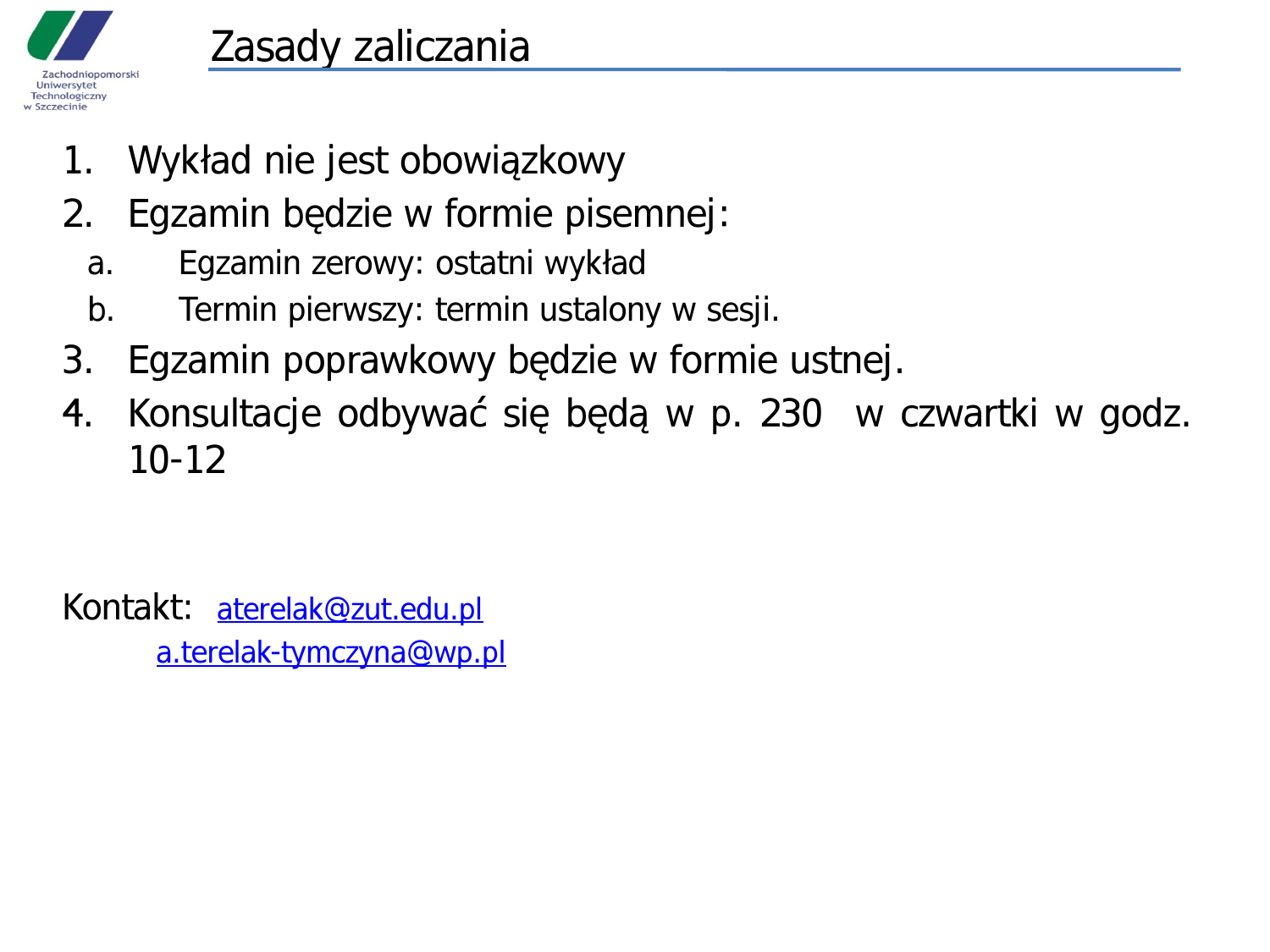

# Zasady zaliczania
Wykład nie jest obowiązkowy
Egzamin będzie w formie pisemnej:
Egzamin zerowy: ostatni wykład
Termin pierwszy: termin ustalony w sesji.
Egzamin poprawkowy będzie w formie ustnej.
Konsultacje odbywać się będą w p. 230  w czwartki w godz. 10-12

Kontakt:  aterelak@zut.edu.pl
		   a.terelak-tymczyna@wp.pl